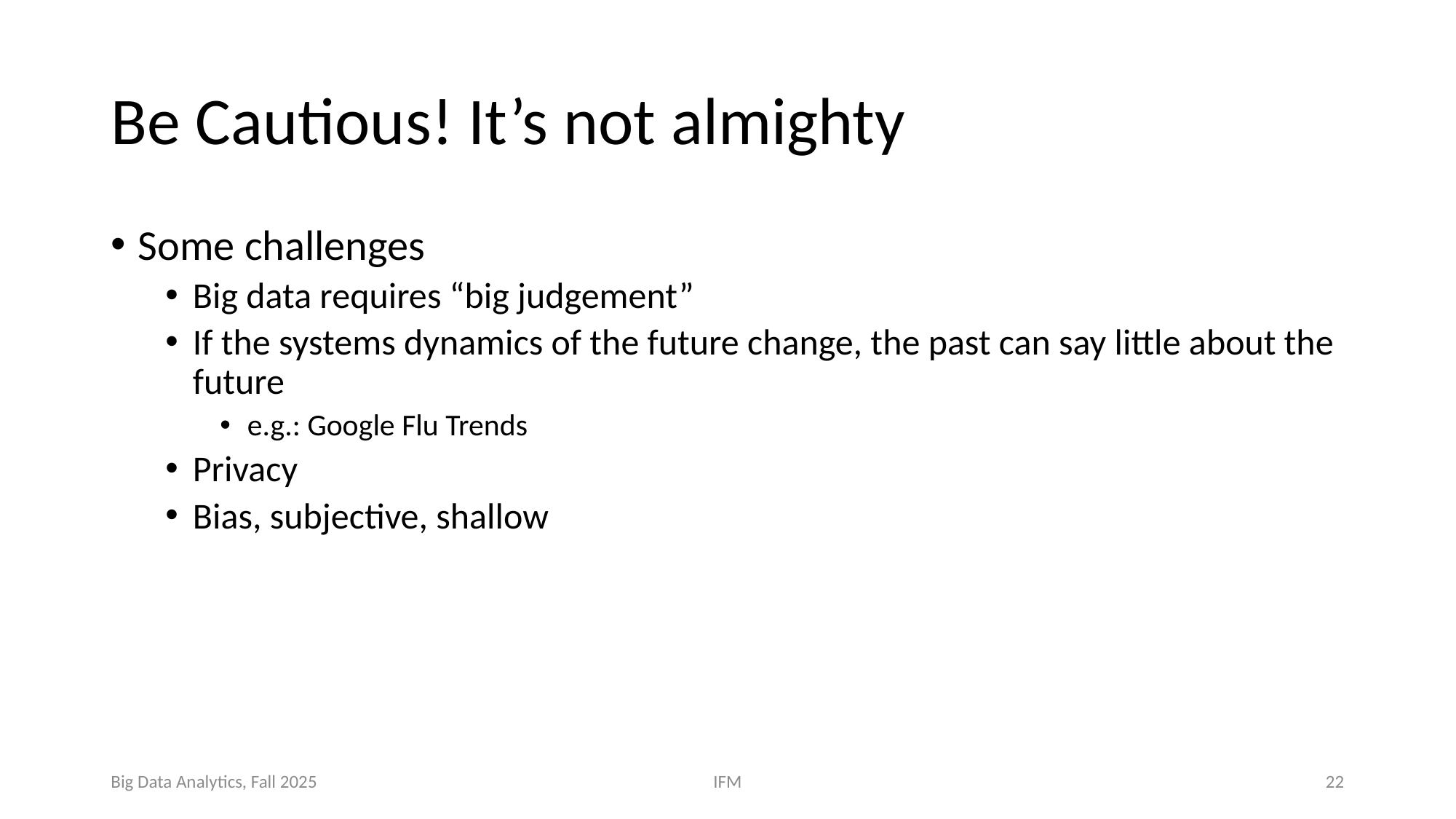

# Be Cautious! It’s not almighty
Some challenges
Big data requires “big judgement”
If the systems dynamics of the future change, the past can say little about the future
e.g.: Google Flu Trends
Privacy
Bias, subjective, shallow

Big Data Analytics, Fall 2025
IFM
22